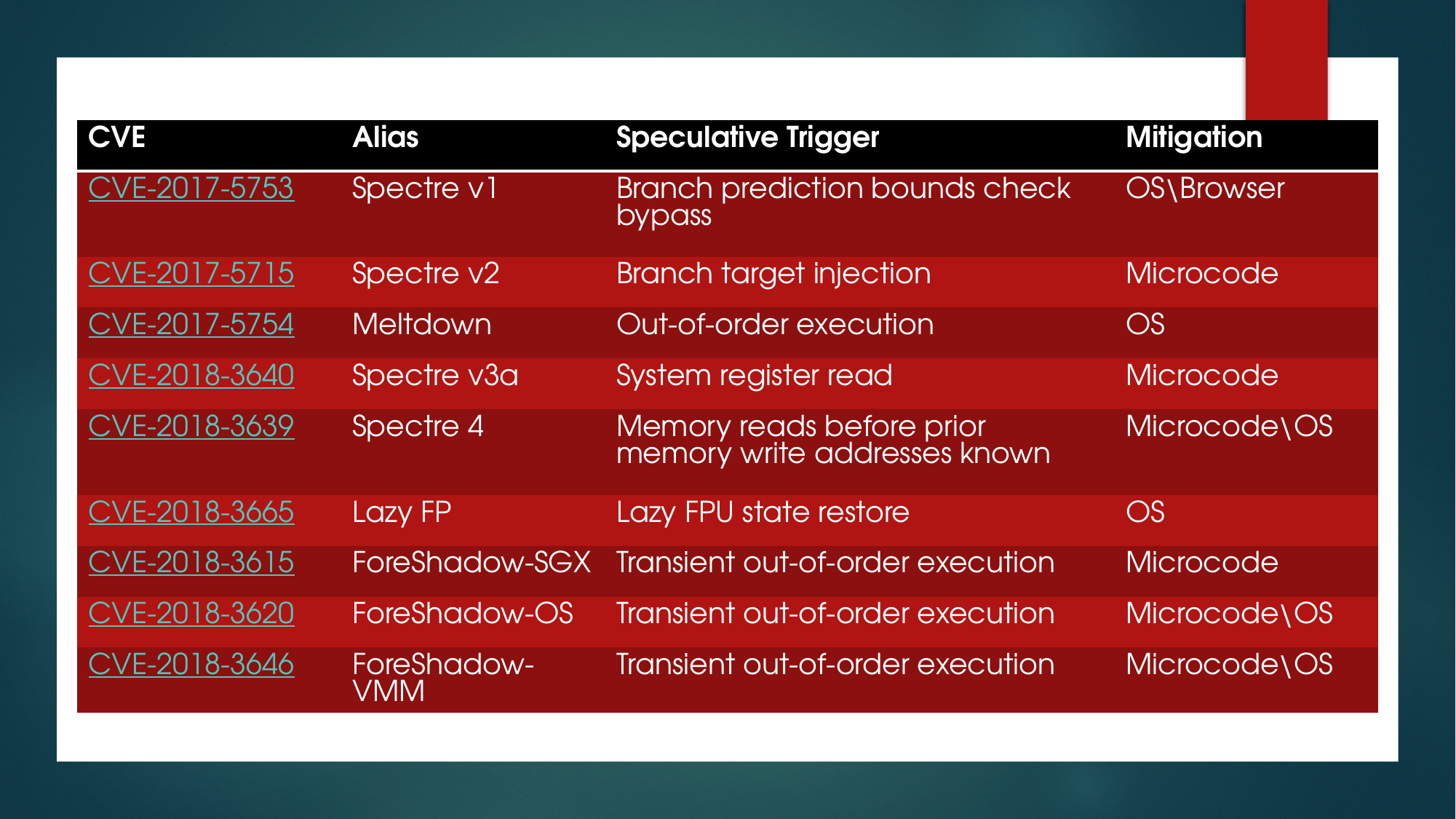

| CVE | Alias | Speculative Trigger | Mitigation |
| --- | --- | --- | --- |
| CVE-2017-5753 | Spectre v1 | Branch prediction bounds check bypass | OS\Browser |
| CVE-2017-5715 | Spectre v2 | Branch target injection | Microcode |
| CVE-2017-5754 | Meltdown | Out-of-order execution | OS |
| CVE-2018-3640 | Spectre v3a | System register read | Microcode |
| CVE-2018-3639 | Spectre 4 | Memory reads before prior memory write addresses known | Microcode\OS |
| CVE-2018-3665 | Lazy FP | Lazy FPU state restore | OS |
| CVE-2018-3615 | ForeShadow-SGX | Transient out-of-order execution | Microcode |
| CVE-2018-3620 | ForeShadow-OS | Transient out-of-order execution | Microcode\OS |
| CVE-2018-3646 | ForeShadow-VMM | Transient out-of-order execution | Microcode\OS |